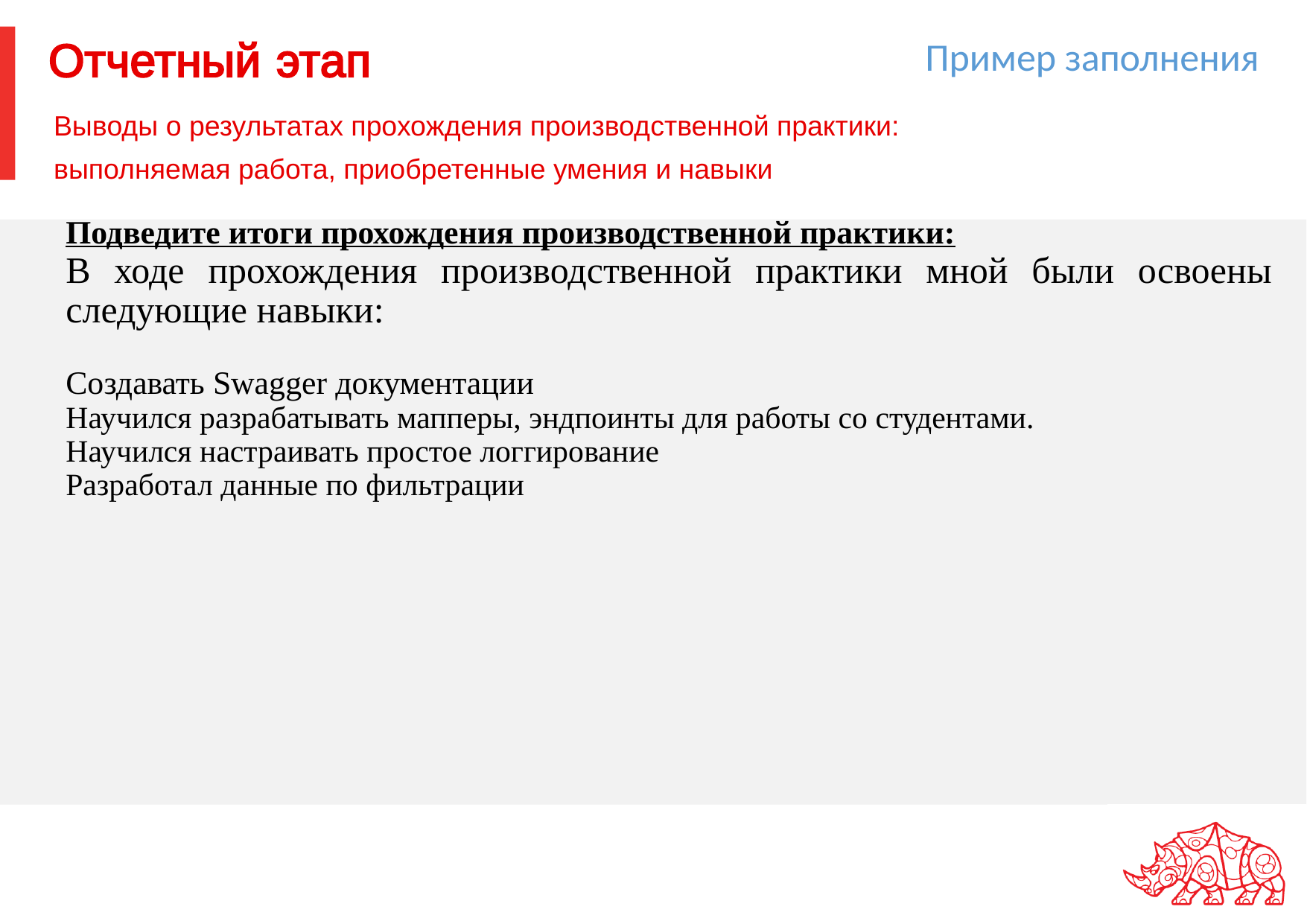

Пример заполнения
# Отчетный этап
Выводы о результатах прохождения производственной практики:
выполняемая работа, приобретенные умения и навыки

Подведите итоги прохождения производственной практики:
В ходе прохождения производственной практики мной были освоены следующие навыки:

Создавать Swagger документации
Научился разрабатывать мапперы, эндпоинты для работы со студентами.
Научился настраивать простое логгирование
Разработал данные по фильтрации